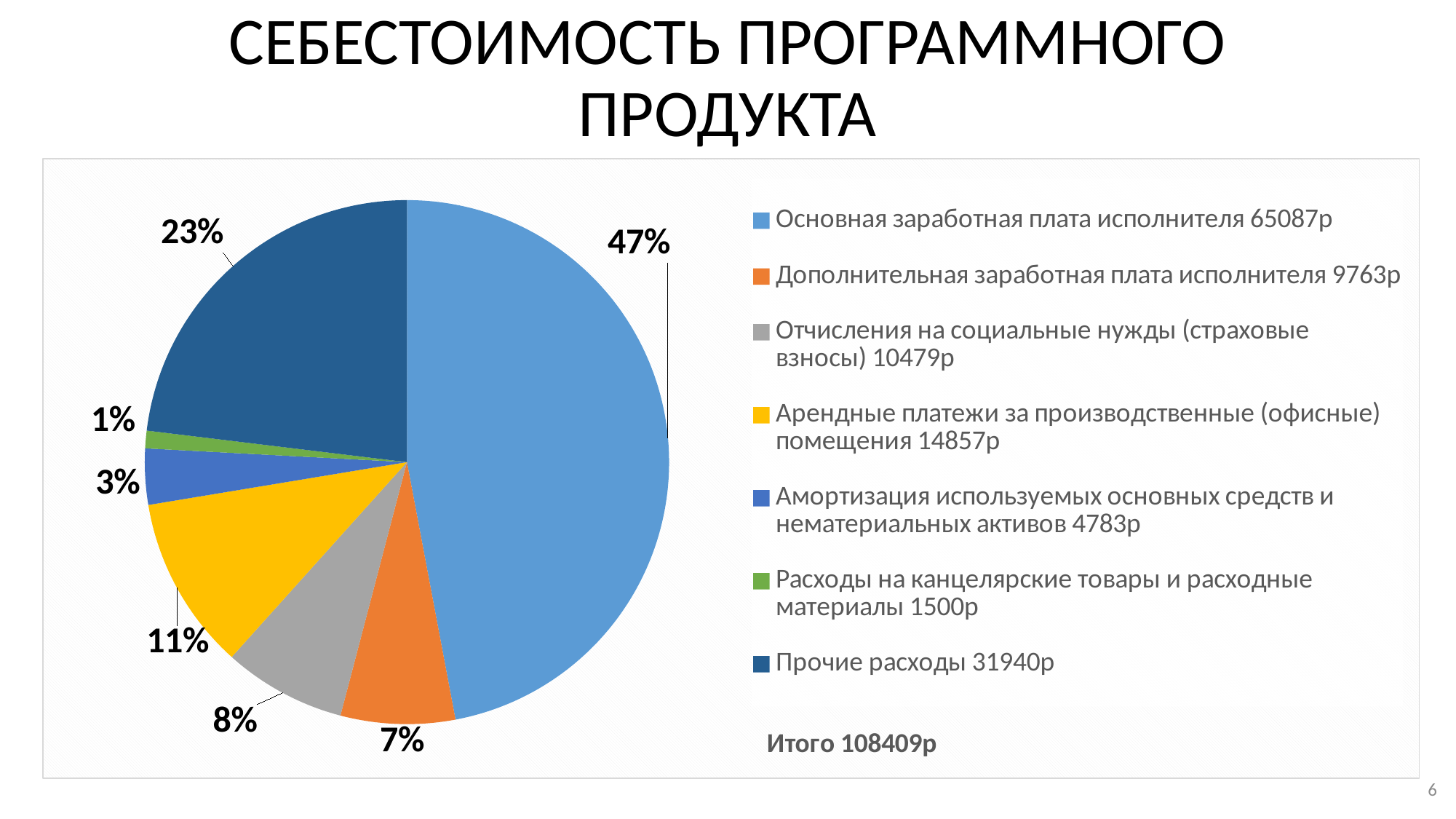

# СЕБЕСТОИМОСТЬ ПРОГРАММНОГО ПРОДУКТА

### Chart: Итого 108409р

| Category | Продажи |
|---|---|
| Основная заработная плата исполнителя 65087р | 60.03 |
| Дополнительная заработная плата исполнителя 9763р | 9.0 |
| Отчисления на социальные нужды (страховые взносы) 10479р | 9.66 |
| Арендные платежи за производственные (офисные) помещения 14857р | 13.7 |
| Амортизация используемых основных средств и нематериальных активов 4783р | 4.41 |
| Расходы на канцелярские товары и расходные материалы 1500р | 1.38 |
| Прочие расходы 31940р | 29.46 |
6